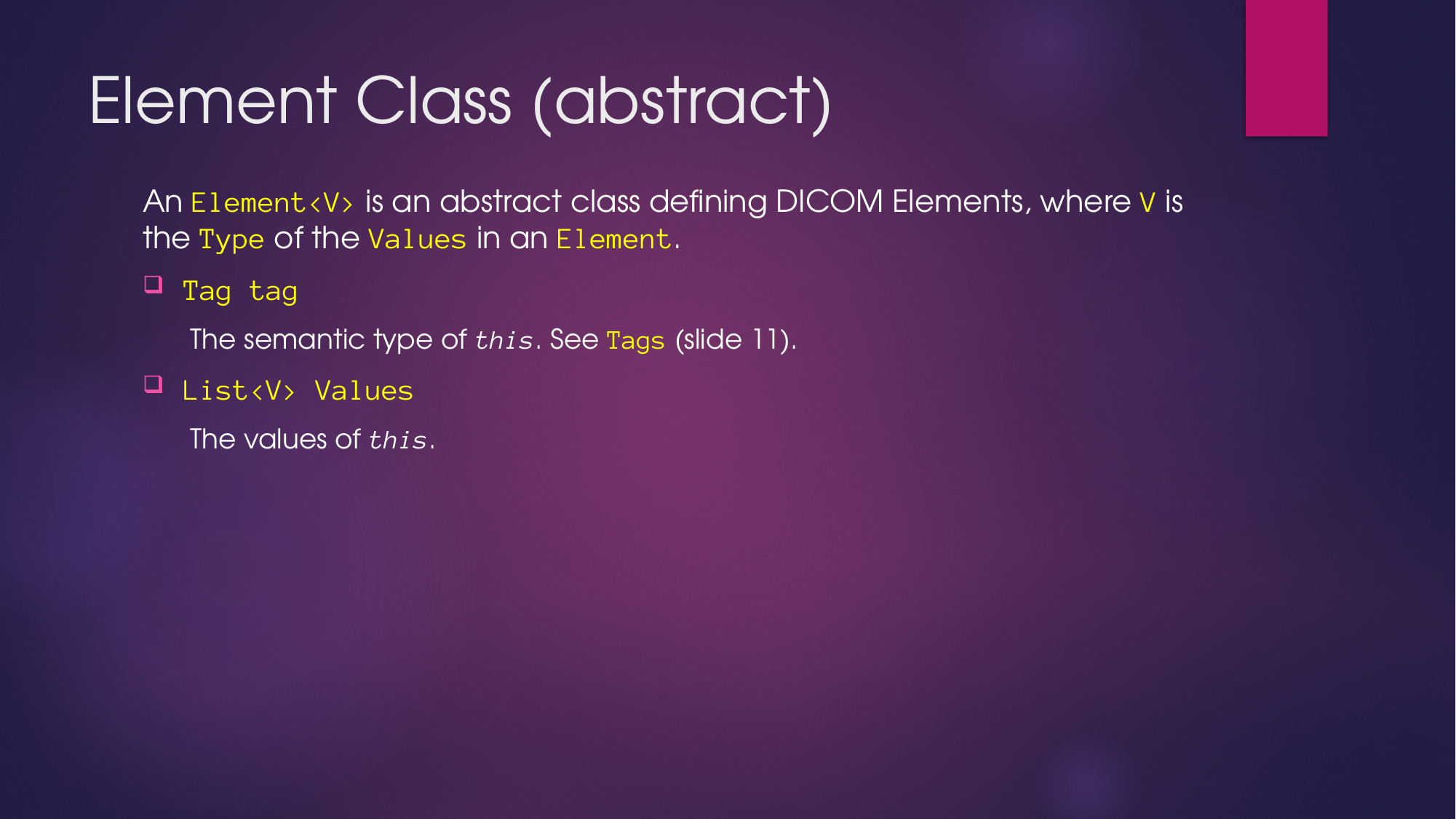

# Element Class (abstract)
An Element<V> is an abstract class defining DICOM Elements, where V is the Type of the Values in an Element.
Tag tag
The semantic type of this. See Tags (slide 11).
List<V> Values
The values of this.